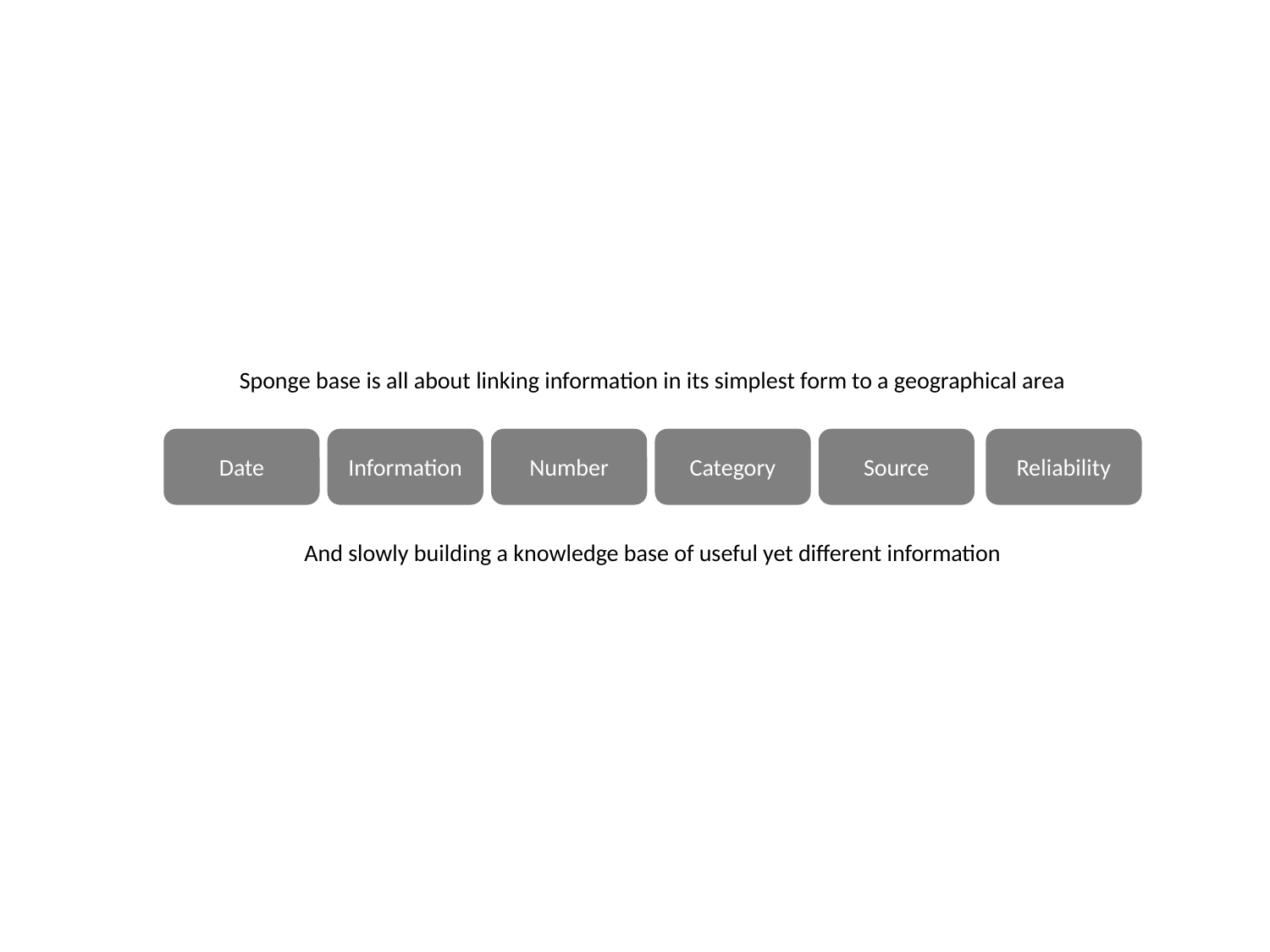

Sponge base is all about linking information in its simplest form to a geographical area
Date
Information
Number
Category
Source
Reliability
And slowly building a knowledge base of useful yet different information